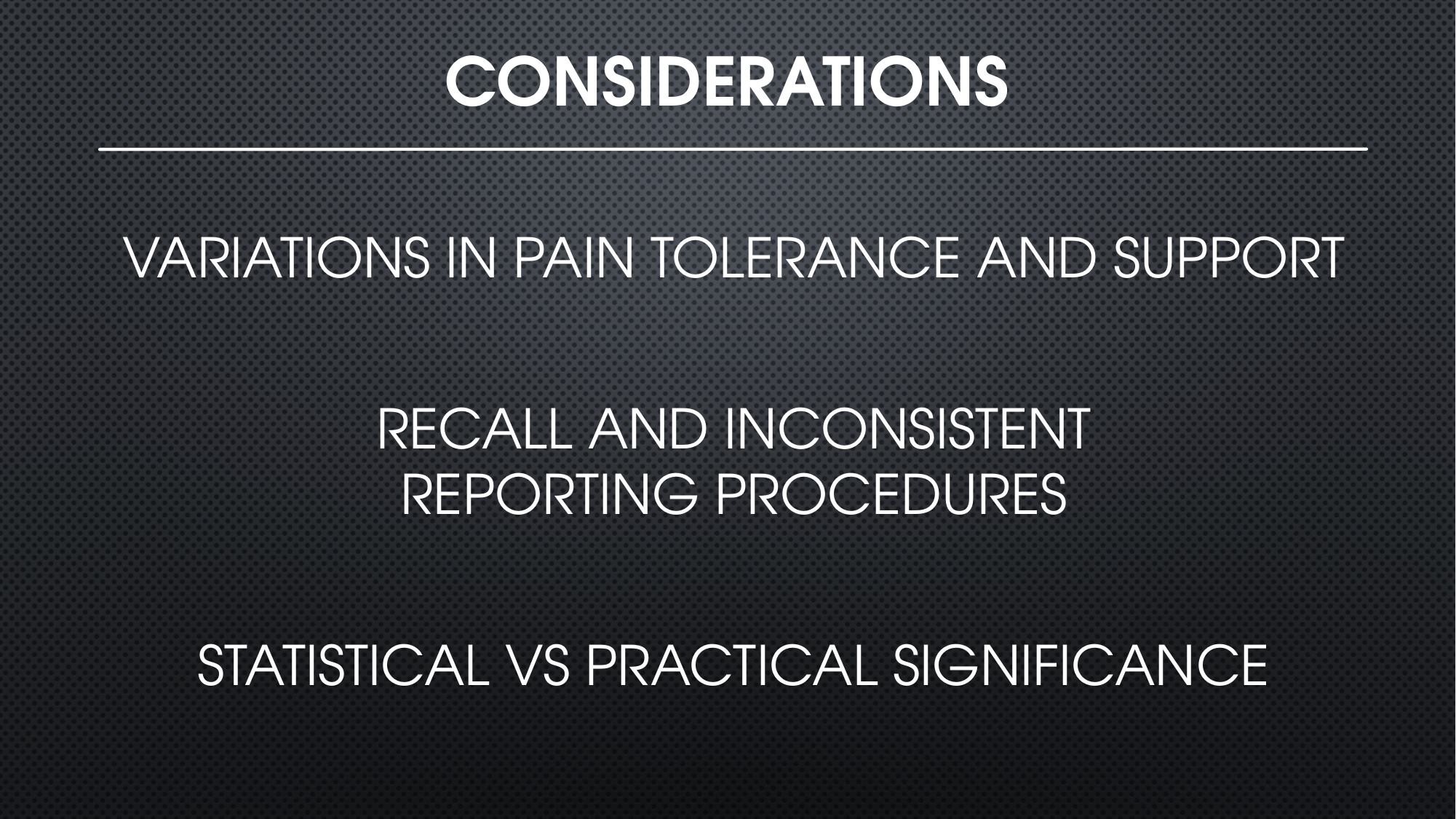

# Considerations

variations in pain tolerance and support

recall and inconsistent reporting procedures

Statistical vs practical Significance